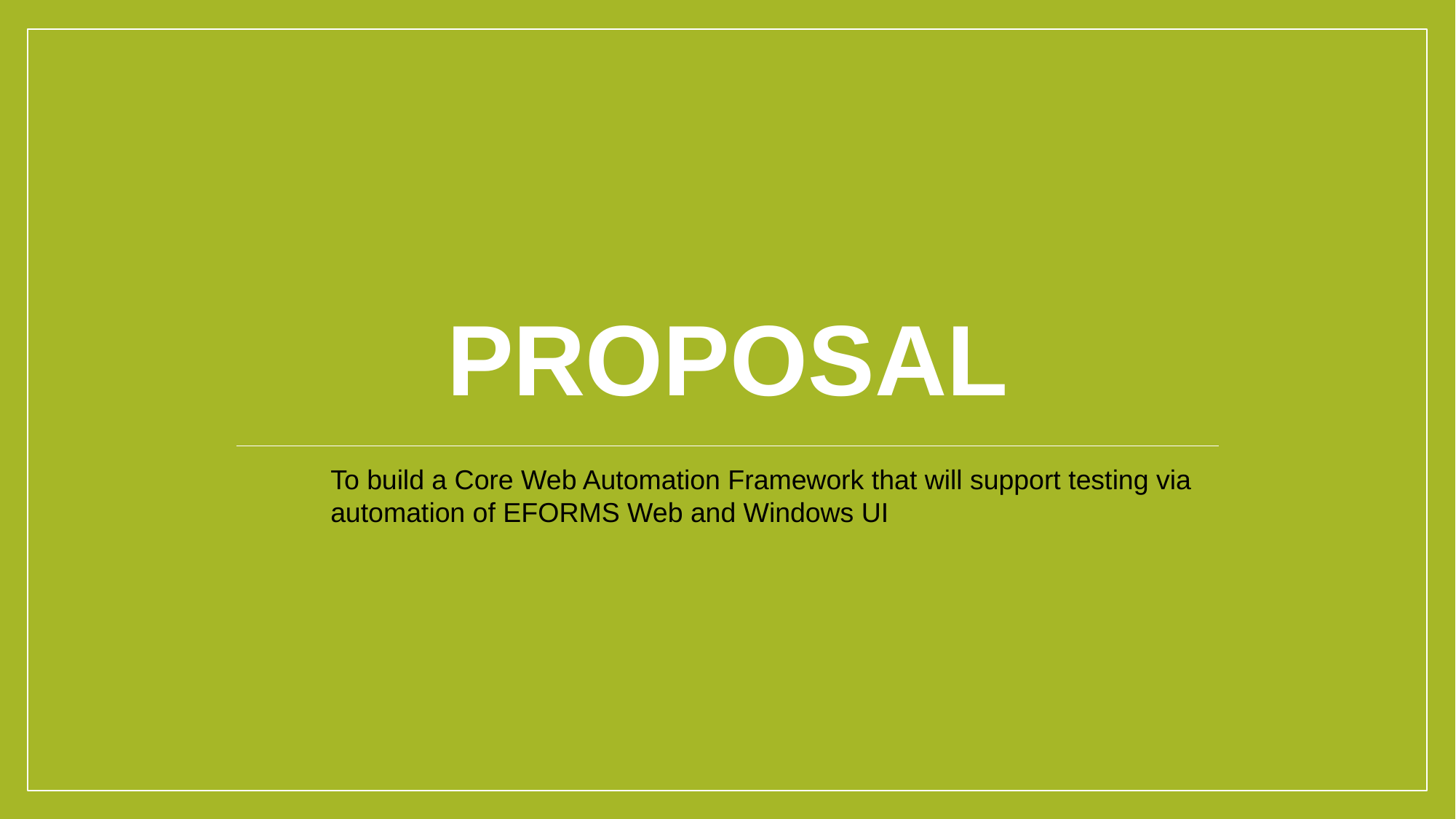

# proposal

To build a Core Web Automation Framework that will support testing via automation of EFORMS Web and Windows UI